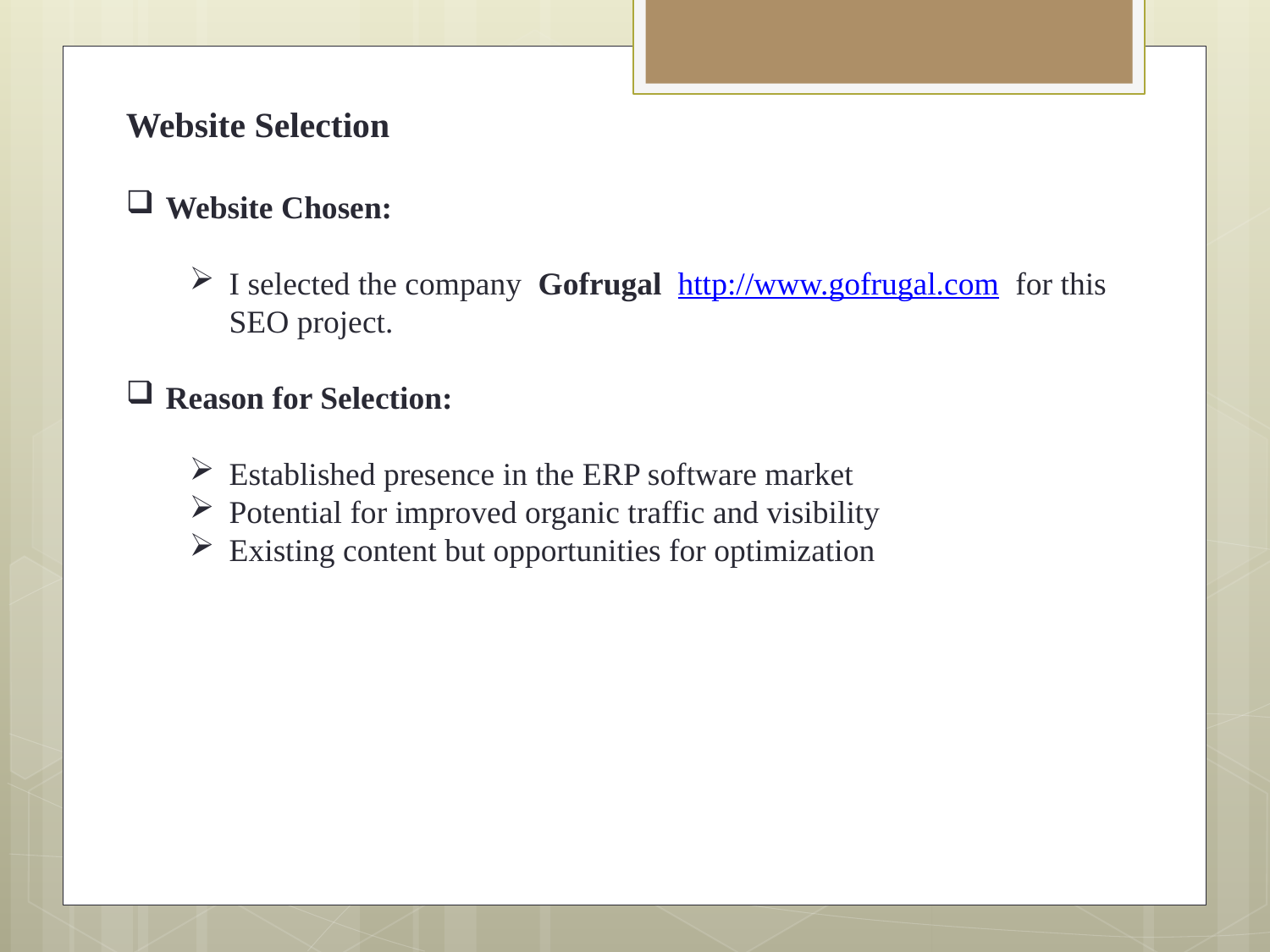

Website Selection

Website Chosen:

I selected the company  Gofrugal  http://www.gofrugal.com  for this SEO project.

Reason for Selection:

Established presence in the ERP software market
Potential for improved organic traffic and visibility
Existing content but opportunities for optimization